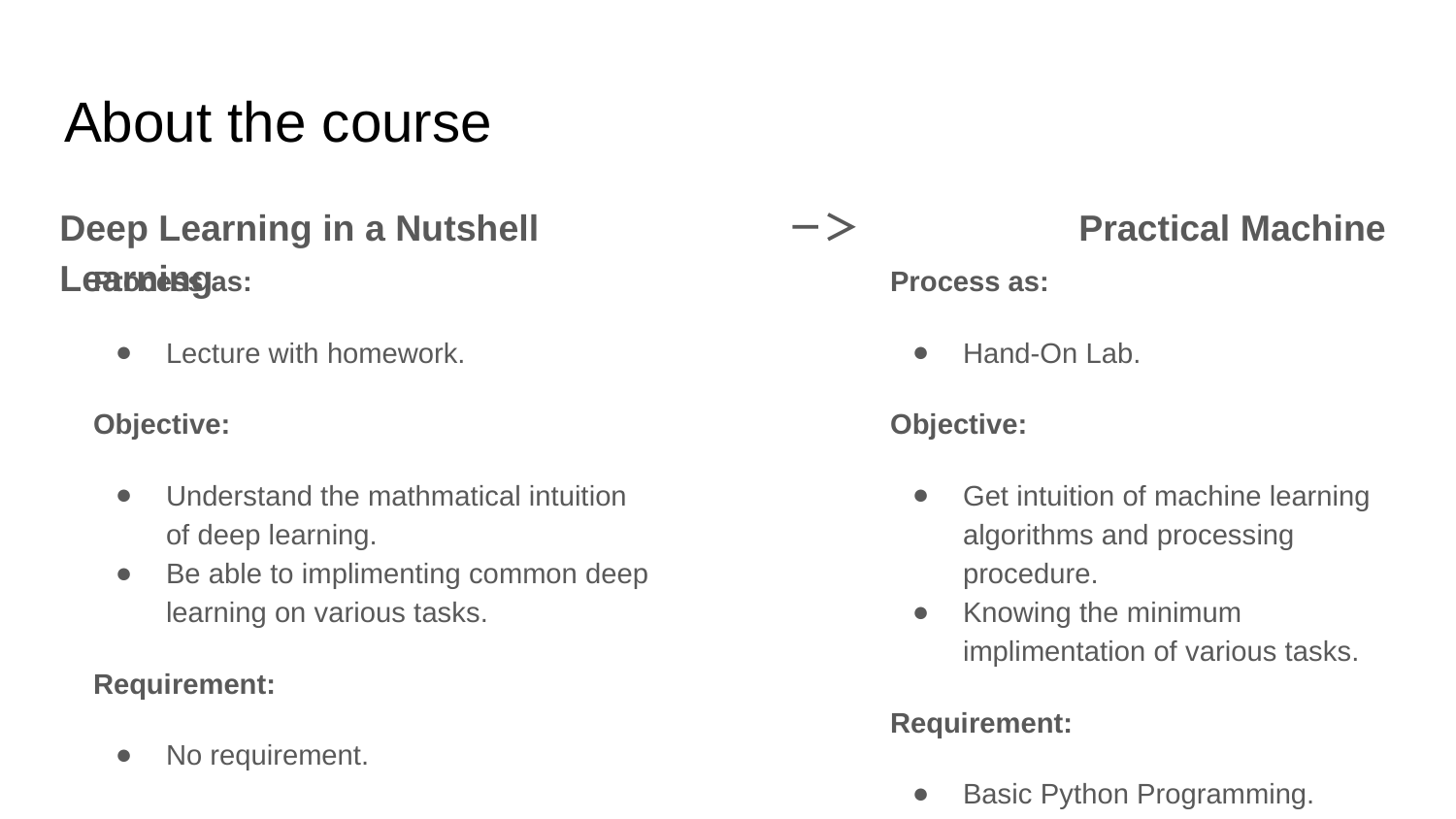

# About the course
Deep Learning in a Nutshell		－＞		Practical Machine Learning
Process as:
Lecture with homework.
Objective:
Understand the mathmatical intuition of deep learning.
Be able to implimenting common deep learning on various tasks.
Requirement:
No requirement.
Process as:
Hand-On Lab.
Objective:
Get intuition of machine learning algorithms and processing procedure.
Knowing the minimum implimentation of various tasks.
Requirement:
Basic Python Programming.